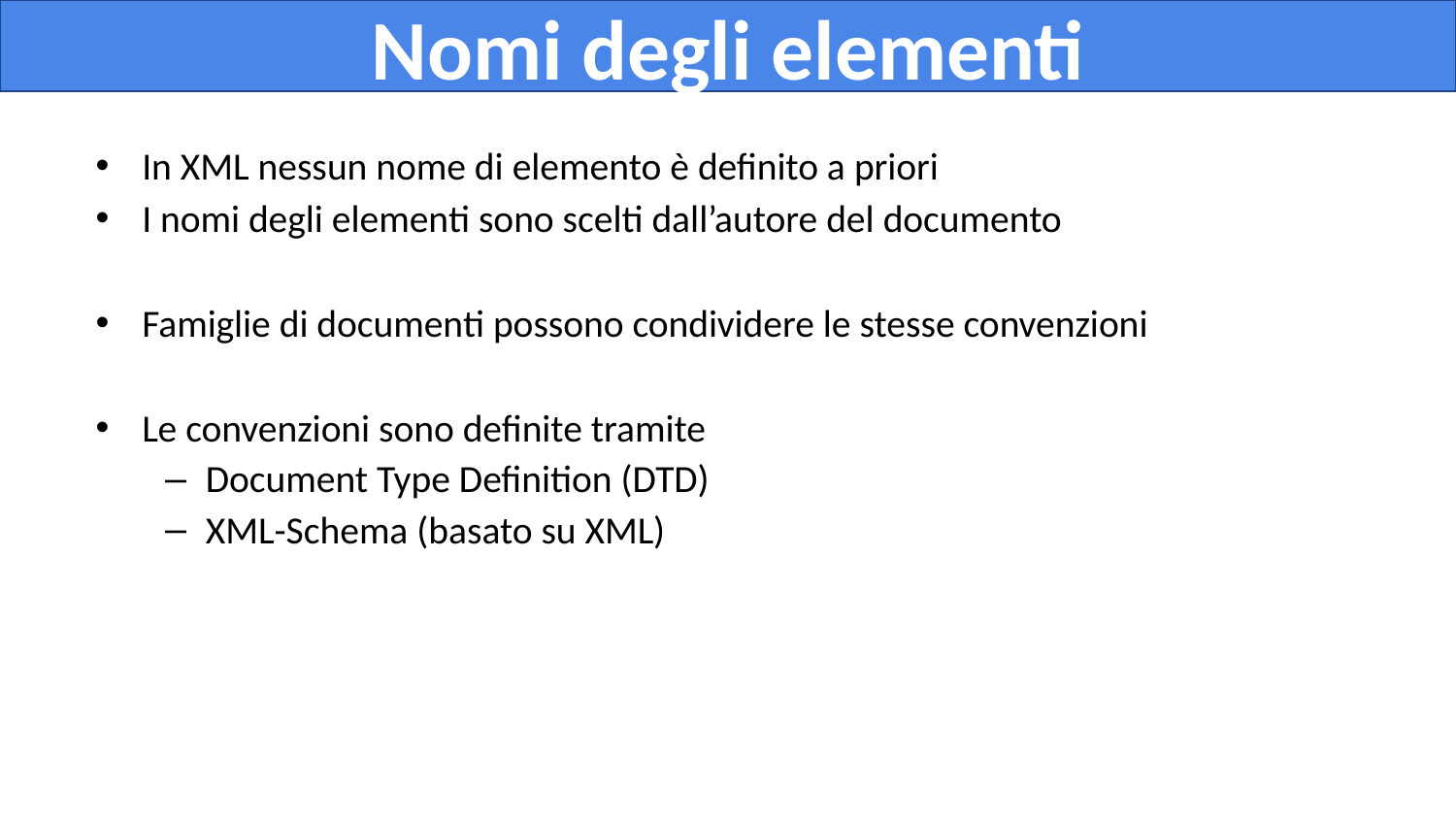

Nomi degli elementi
In XML nessun nome di elemento è definito a priori
I nomi degli elementi sono scelti dall’autore del documento

Famiglie di documenti possono condividere le stesse convenzioni

Le convenzioni sono definite tramite
Document Type Definition (DTD)
XML-Schema (basato su XML)